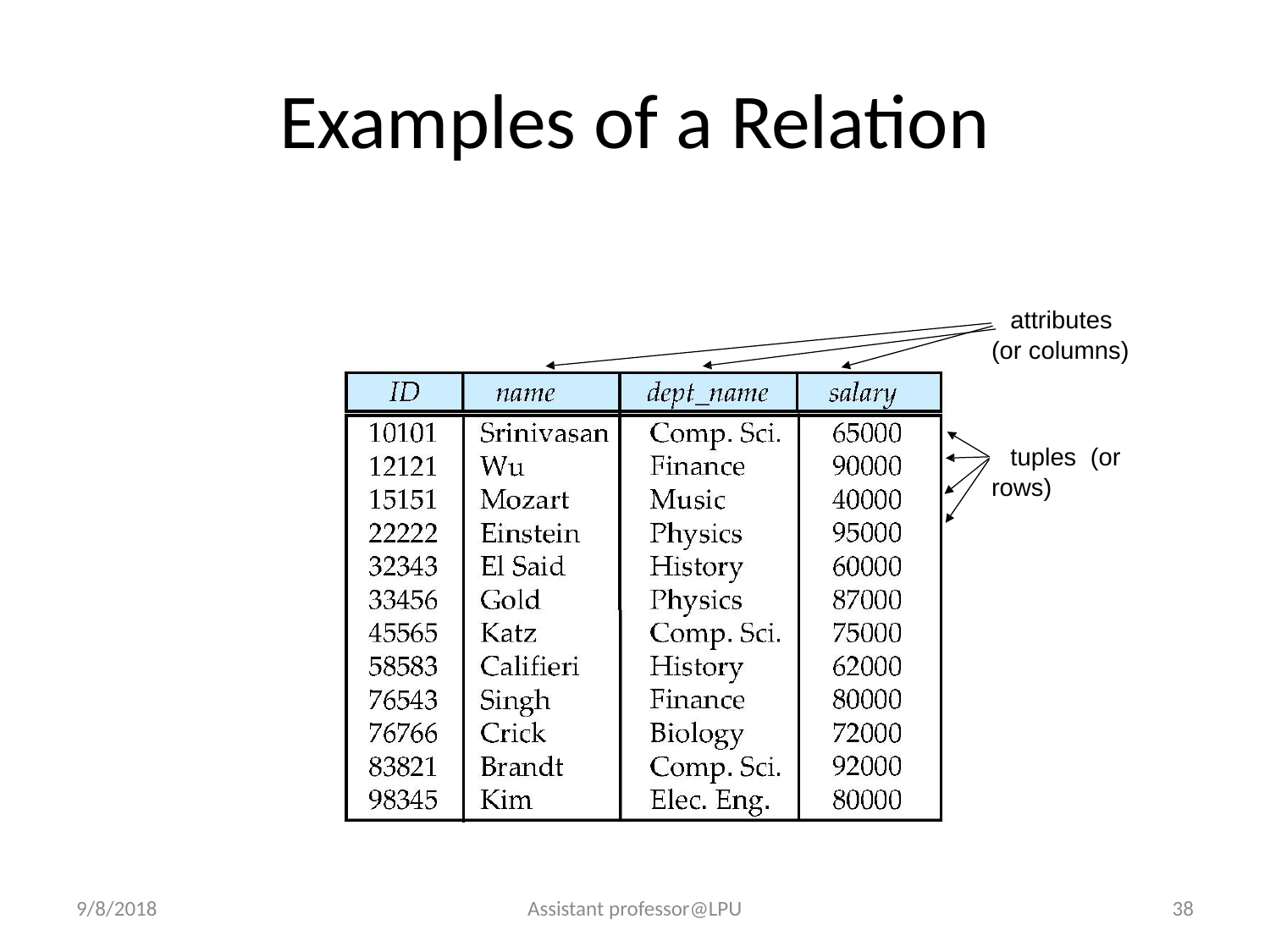

# Examples of a Relation

attributes  (or columns)

tuples  (or rows)

9/8/2018
Assistant professor@LPU
38